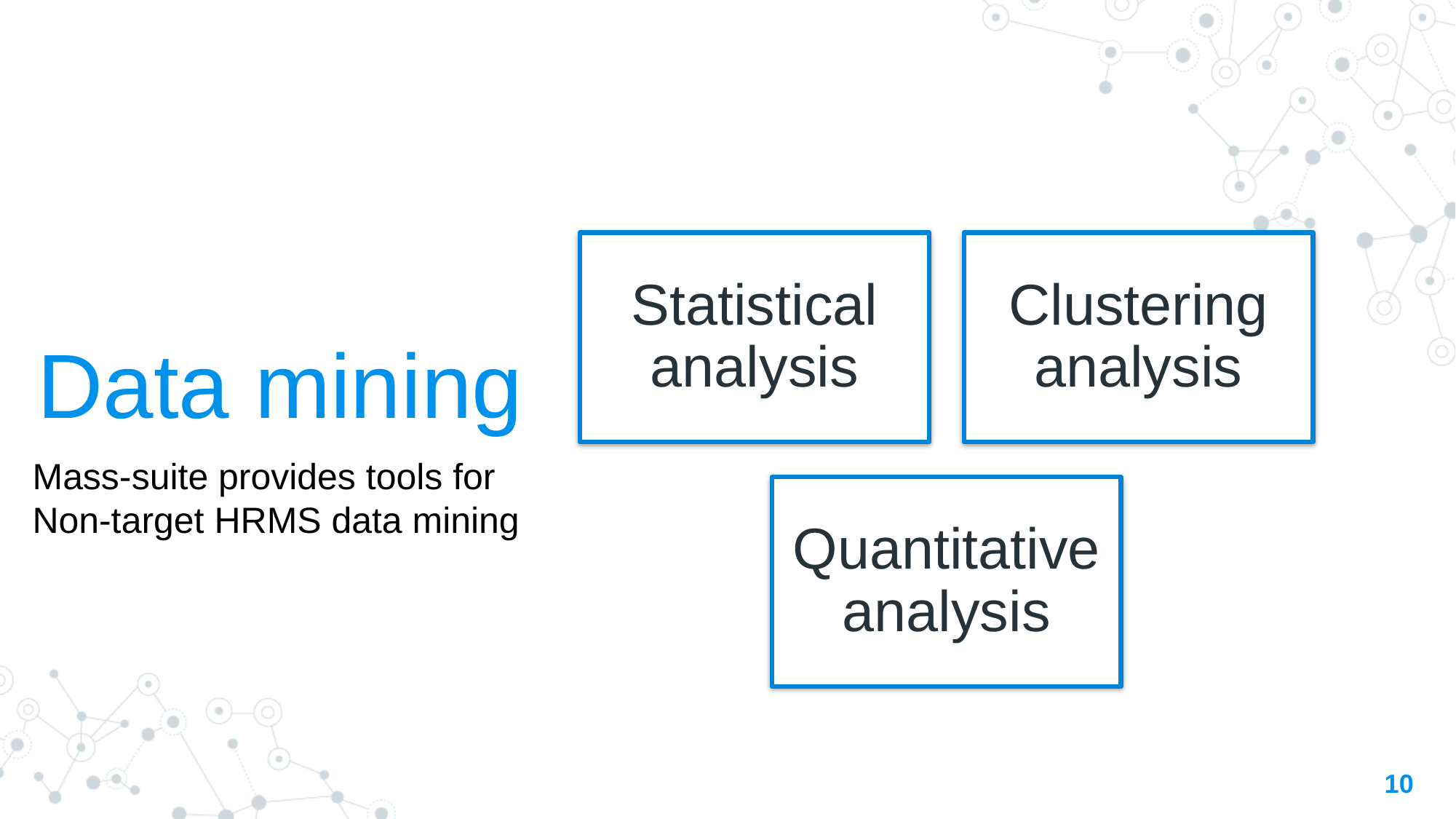

# Data mining
Statistical analysis
Clustering analysis
Quantitative analysis
Mass-suite provides tools for Non-target HRMS data mining
10